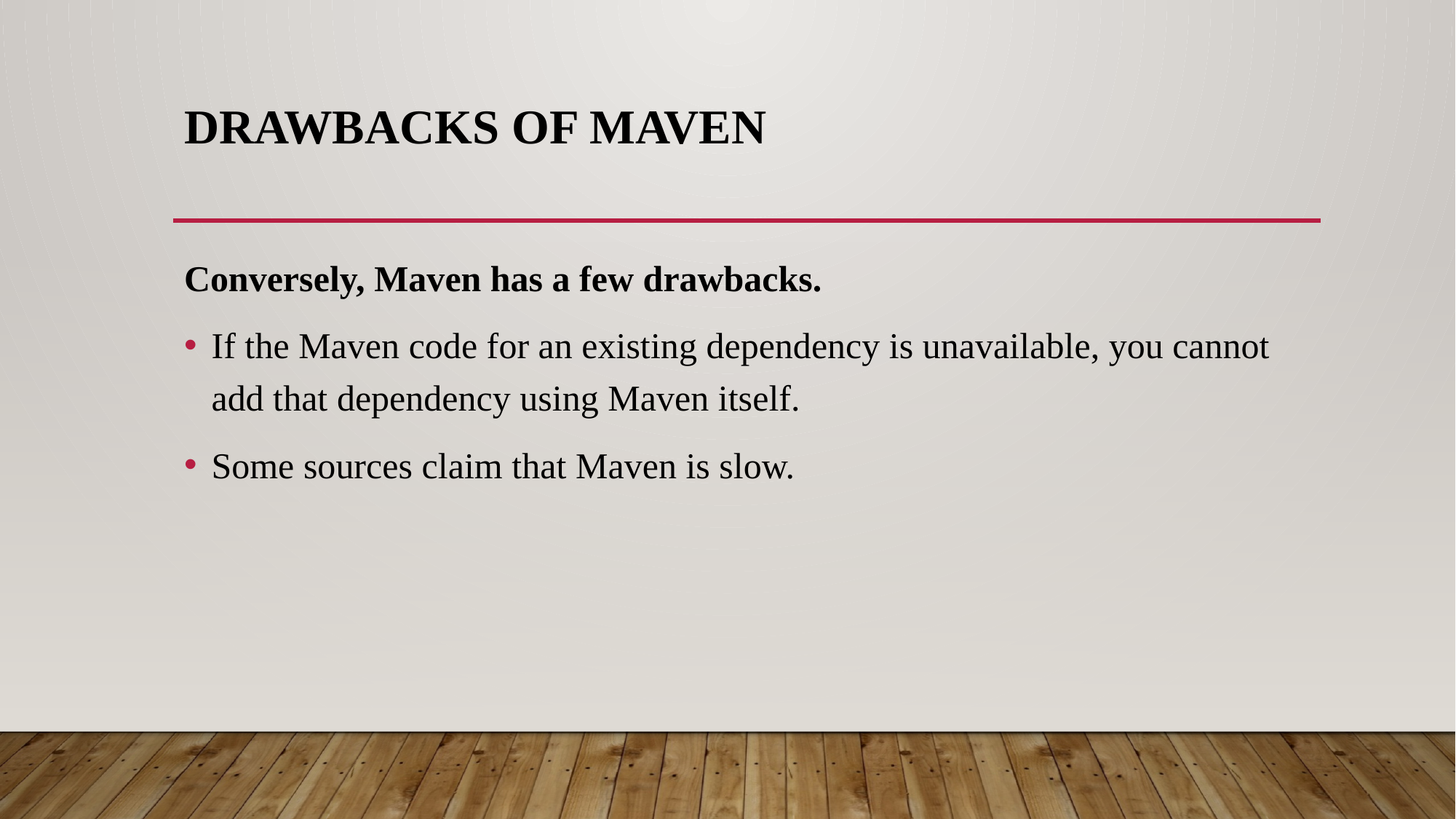

# Drawbacks of Maven
Conversely, Maven has a few drawbacks.
If the Maven code for an existing dependency is unavailable, you cannot add that dependency using Maven itself.
Some sources claim that Maven is slow.